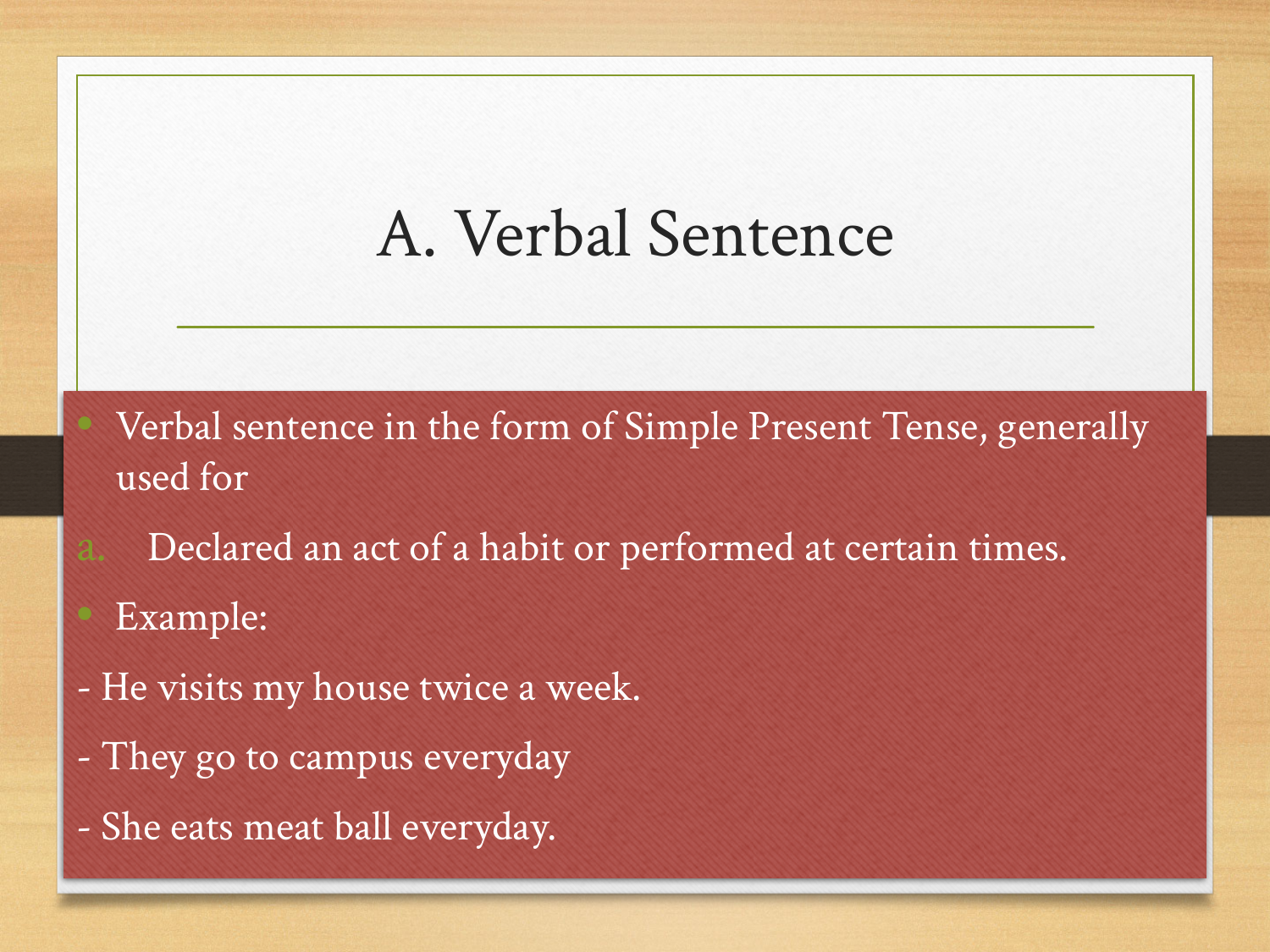

# A. Verbal Sentence
Verbal sentence in the form of Simple Present Tense, generally used for
Declared an act of a habit or performed at certain times.
Example:
- He visits my house twice a week.
- They go to campus everyday
- She eats meat ball everyday.